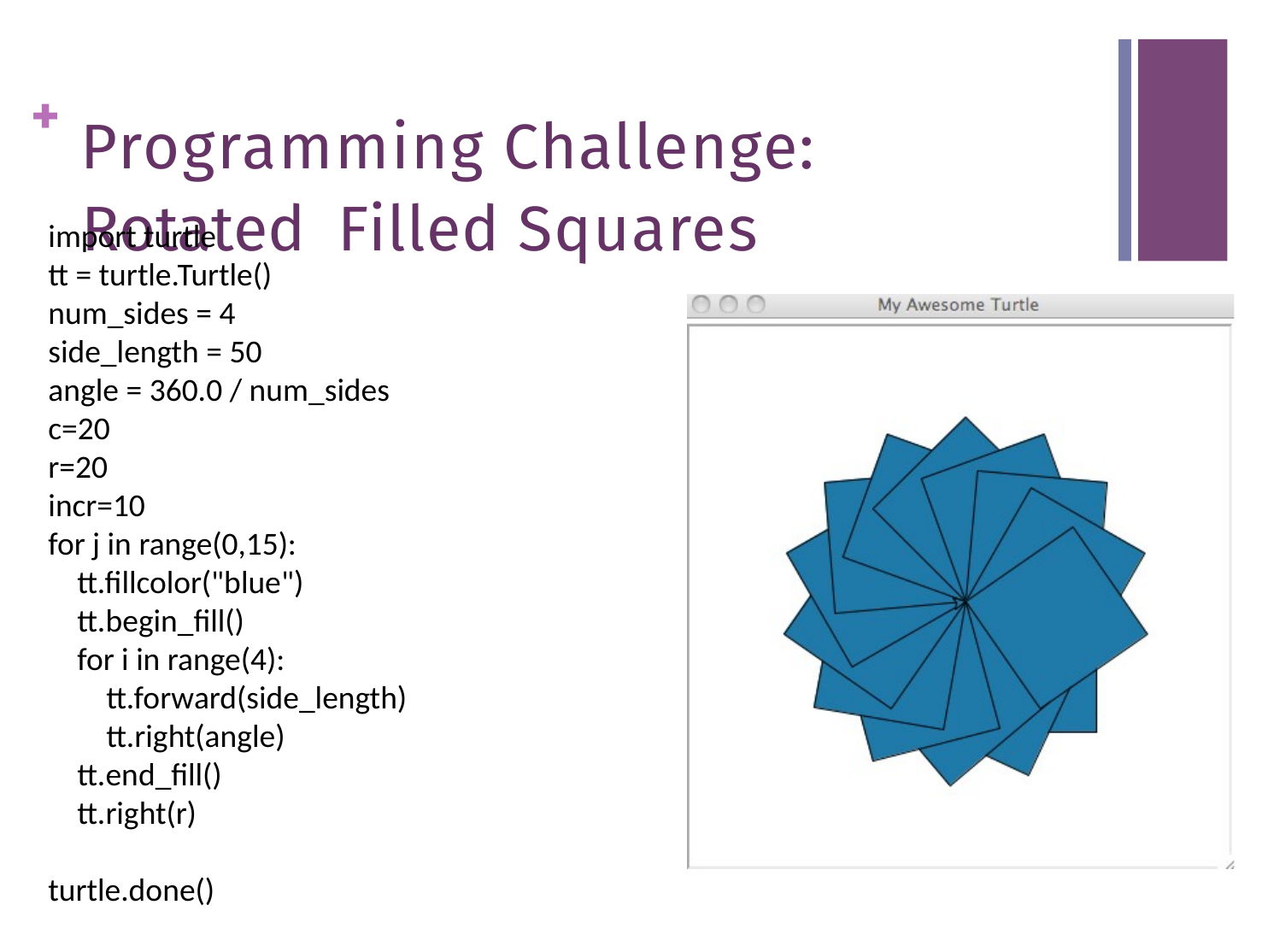

# + Programming Challenge: Rotated  Filled Squares
import turtle
tt = turtle.Turtle()
num_sides = 4
side_length = 50
angle = 360.0 / num_sides
c=20
r=20
incr=10
for j in range(0,15):
    tt.fillcolor("blue")
    tt.begin_fill()
    for i in range(4):
        tt.forward(side_length)
        tt.right(angle)
    tt.end_fill()
    tt.right(r)

turtle.done()